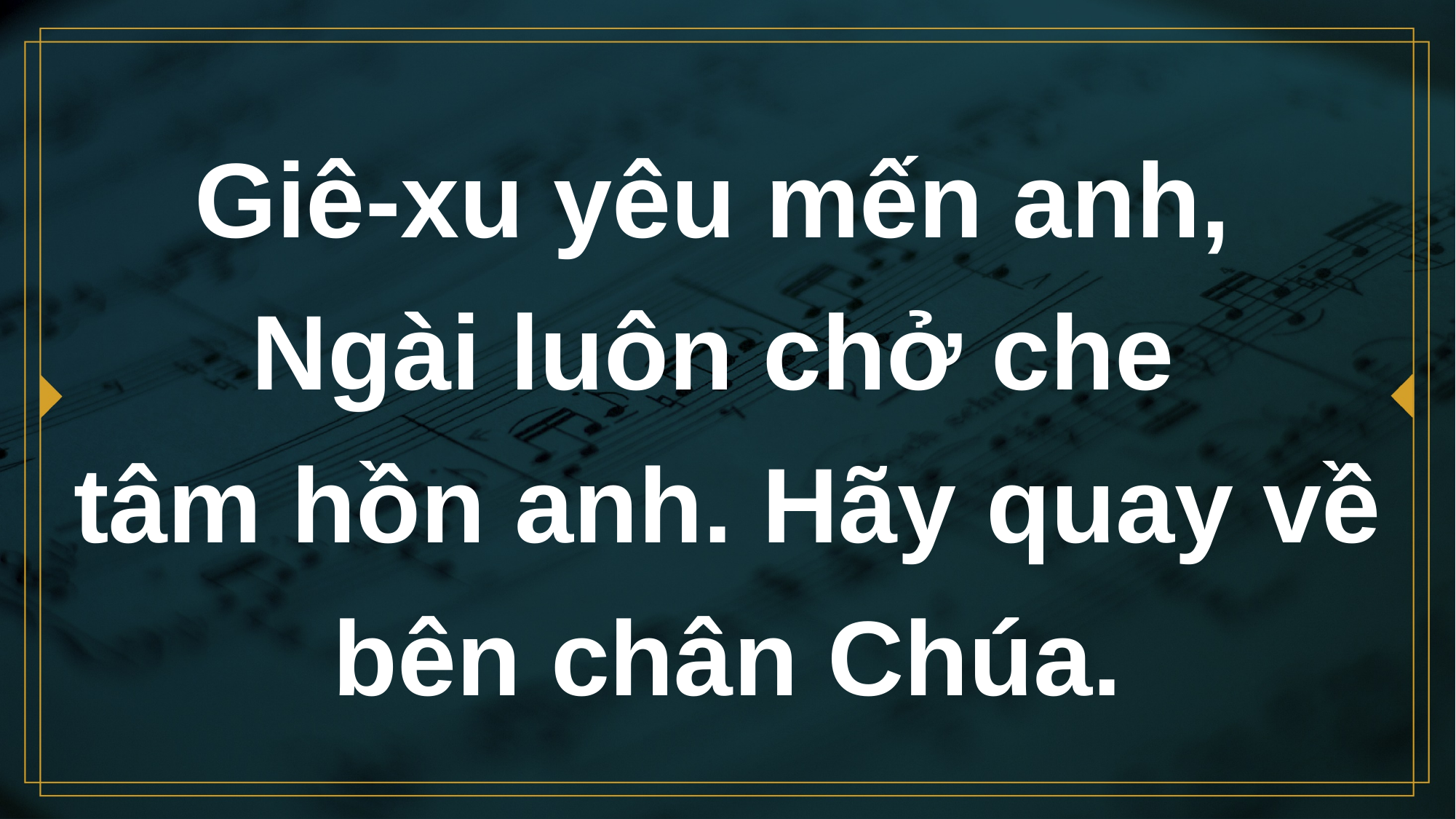

# Giê-xu yêu mến anh, Ngài luôn chở che tâm hồn anh. Hãy quay về bên chân Chúa.